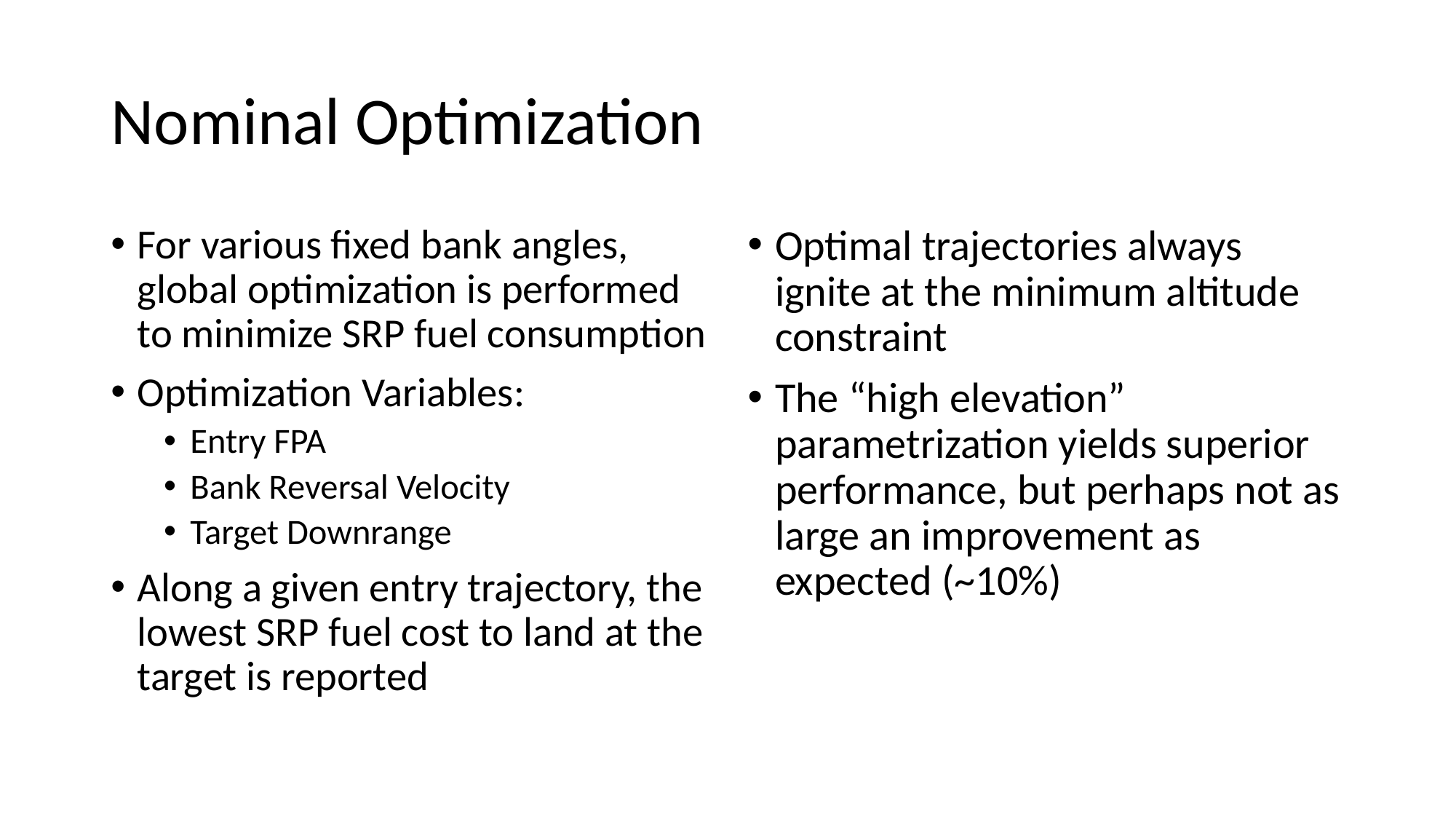

# Nominal Optimization
For various fixed bank angles, global optimization is performed to minimize SRP fuel consumption
Optimization Variables:
Entry FPA
Bank Reversal Velocity
Target Downrange
Along a given entry trajectory, the lowest SRP fuel cost to land at the target is reported
Optimal trajectories always ignite at the minimum altitude constraint
The “high elevation” parametrization yields superior performance, but perhaps not as large an improvement as expected (~10%)